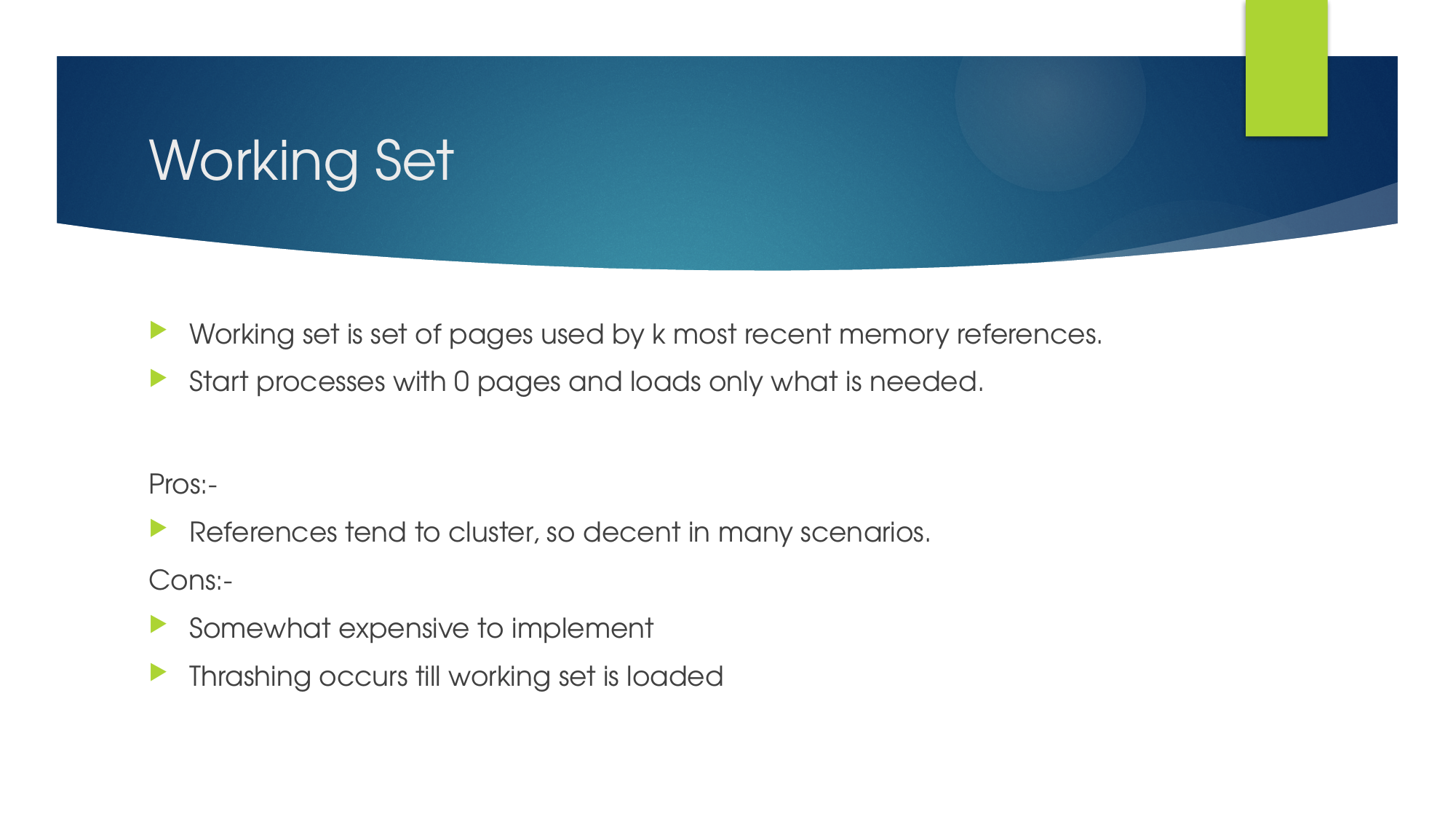

# Working Set
Working set is set of pages used by k most recent memory references.
Start processes with 0 pages and loads only what is needed.
Pros:-
References tend to cluster, so decent in many scenarios.
Cons:-
Somewhat expensive to implement
Thrashing occurs till working set is loaded